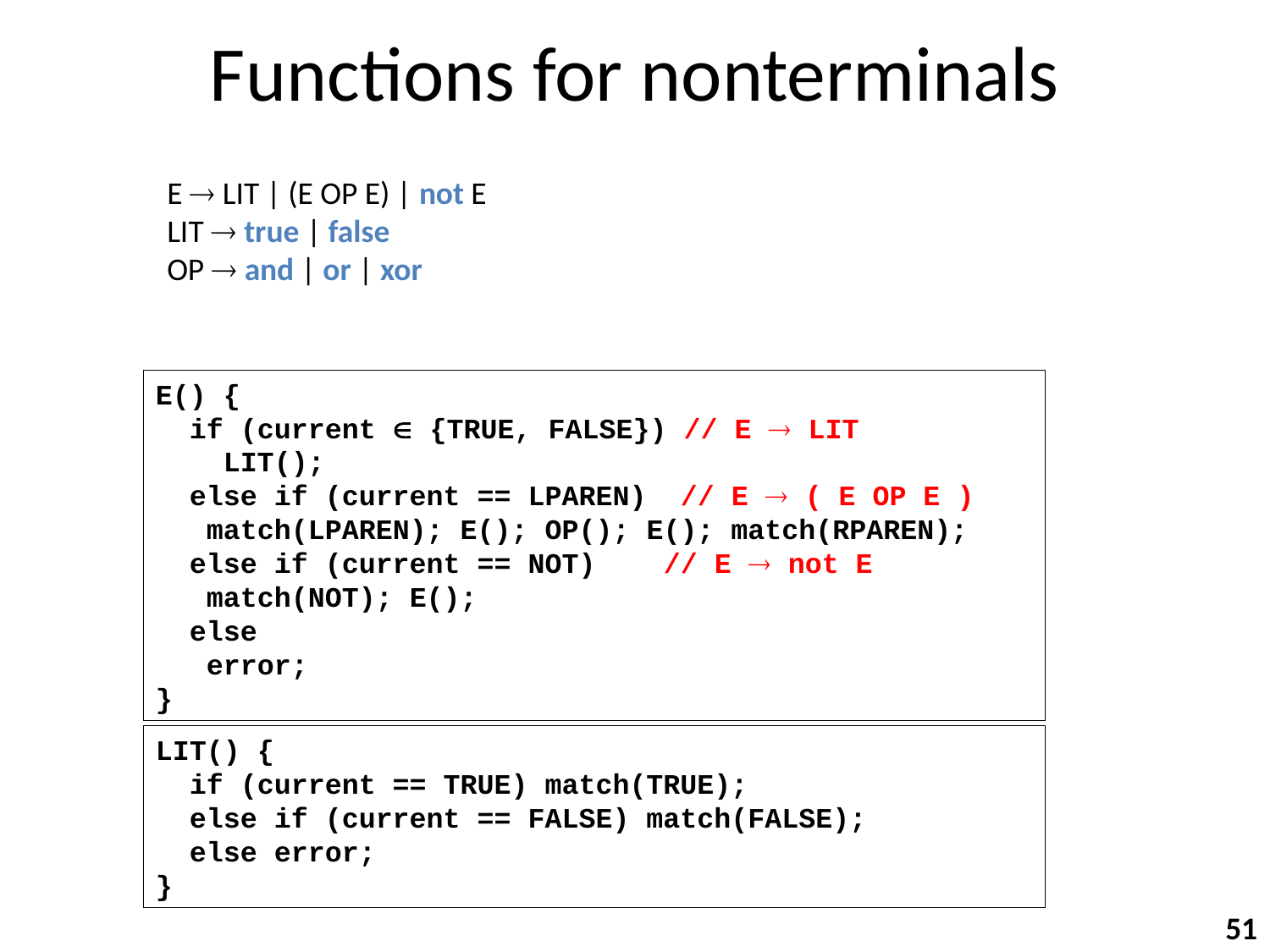

# Functions for nonterminals
E → LIT | (E OP E) | not E
LIT → true | false
OP → and | or | xor
E() {
  if (current ∈ {TRUE, FALSE}) // E → LIT
    LIT();
  else if (current == LPAREN)	 // E → ( E OP E )
   match(LPAREN); E(); OP(); E(); match(RPAREN);
  else if (current == NOT)	// E → not E
   match(NOT); E();
  else
   error;
}
LIT() {
  if (current == TRUE) match(TRUE);
  else if (current == FALSE) match(FALSE);
  else error;
}
51